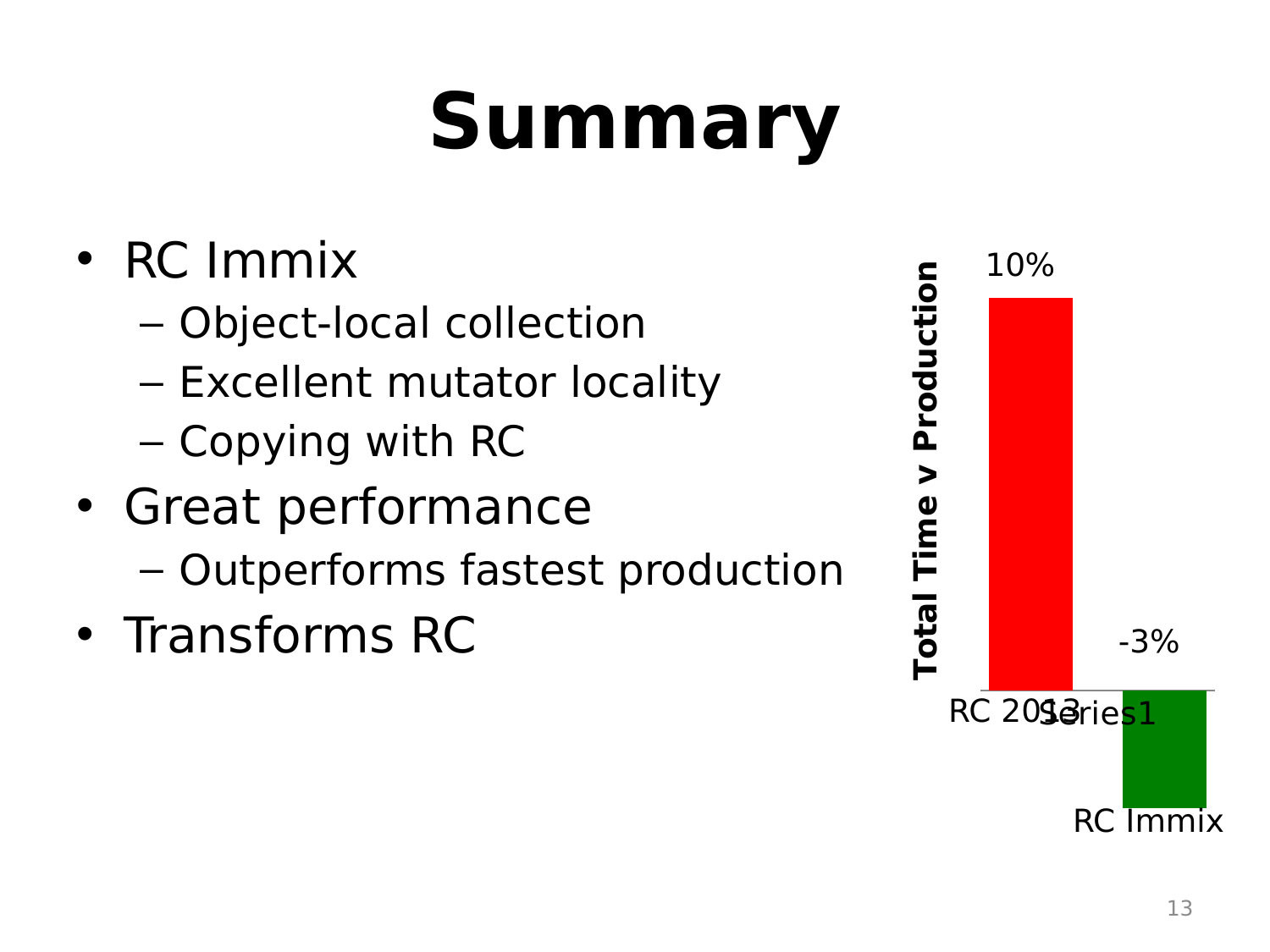

# Summary

### Chart

| Category | 2012 | RC? |
|---|---|---|
|  | 0.1 | -0.03 |
-3%
RC 2013
RC Immix
RC Immix
Object-local collection
Excellent mutator locality
Copying with RC
Great performance
Outperforms fastest production
Transforms RC

13